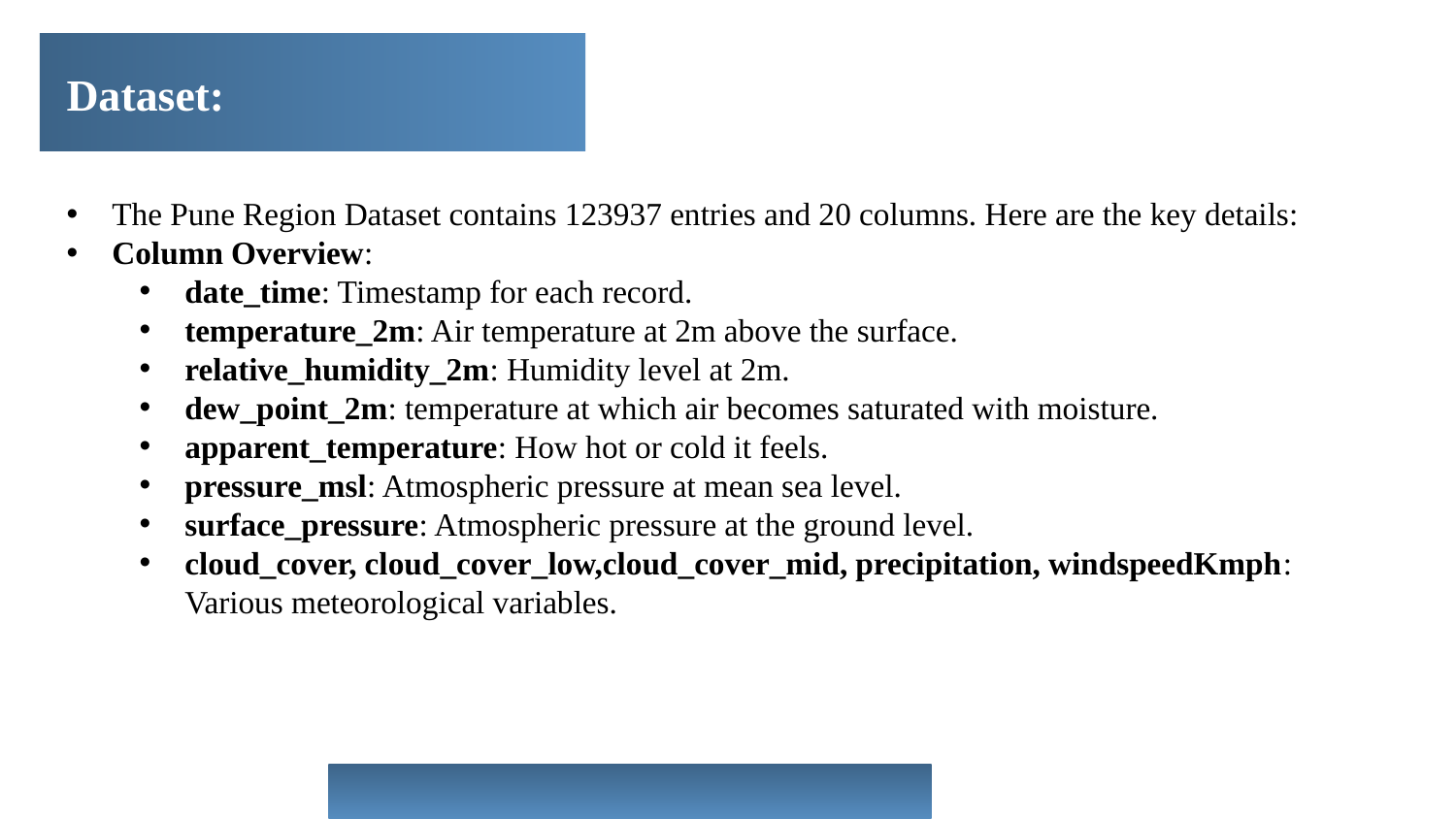

# Dataset:

The Pune Region Dataset contains 123937 entries and 20 columns. Here are the key details:
Column Overview:
date_time: Timestamp for each record.
temperature_2m: Air temperature at 2m above the surface.
relative_humidity_2m: Humidity level at 2m.
dew_point_2m: temperature at which air becomes saturated with moisture.
apparent_temperature: How hot or cold it feels.
pressure_msl: Atmospheric pressure at mean sea level.
surface_pressure: Atmospheric pressure at the ground level.
cloud_cover, cloud_cover_low,cloud_cover_mid, precipitation, windspeedKmph: Various meteorological variables.